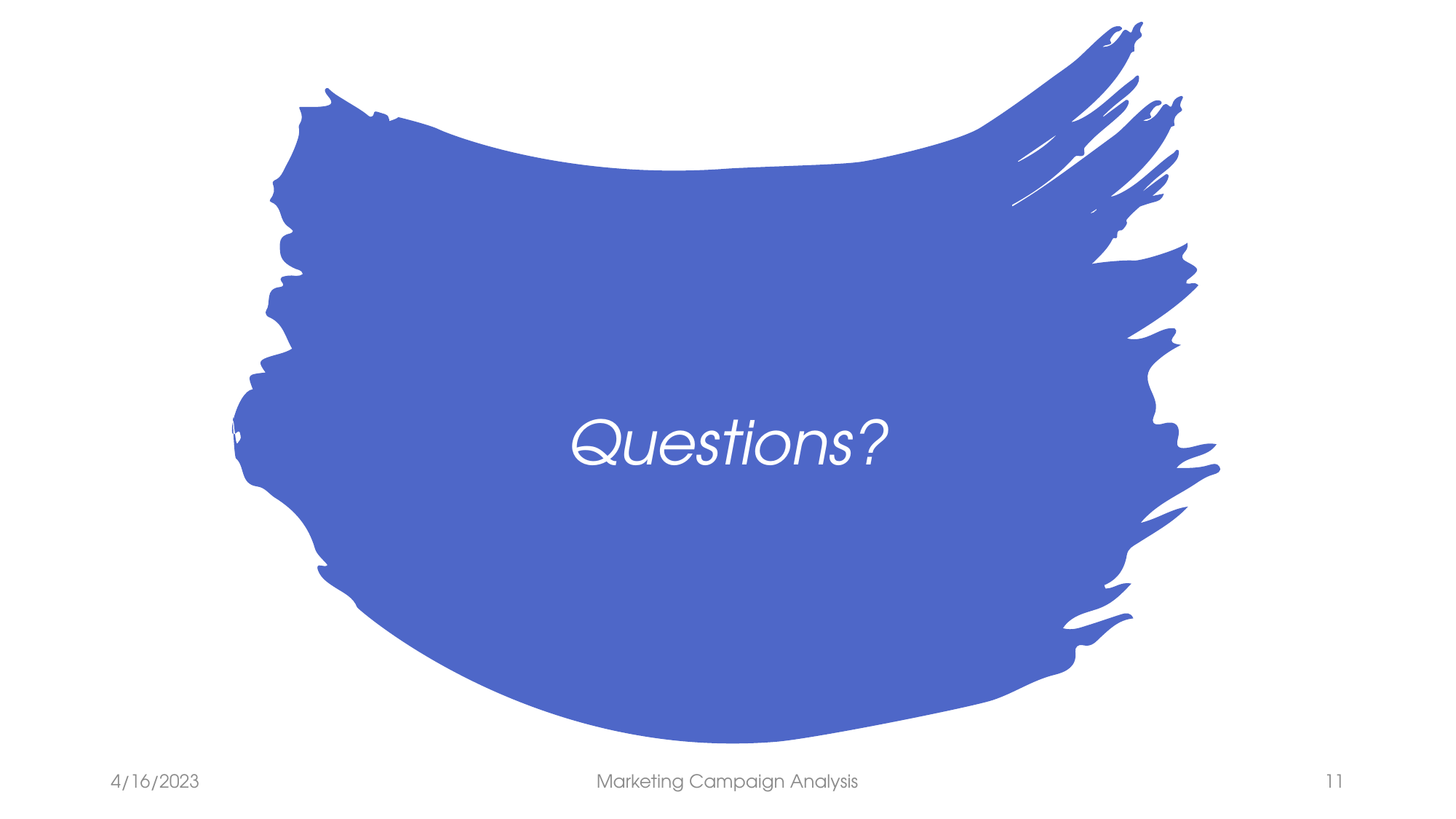

# Questions?
4/16/2023
Marketing Campaign Analysis
11